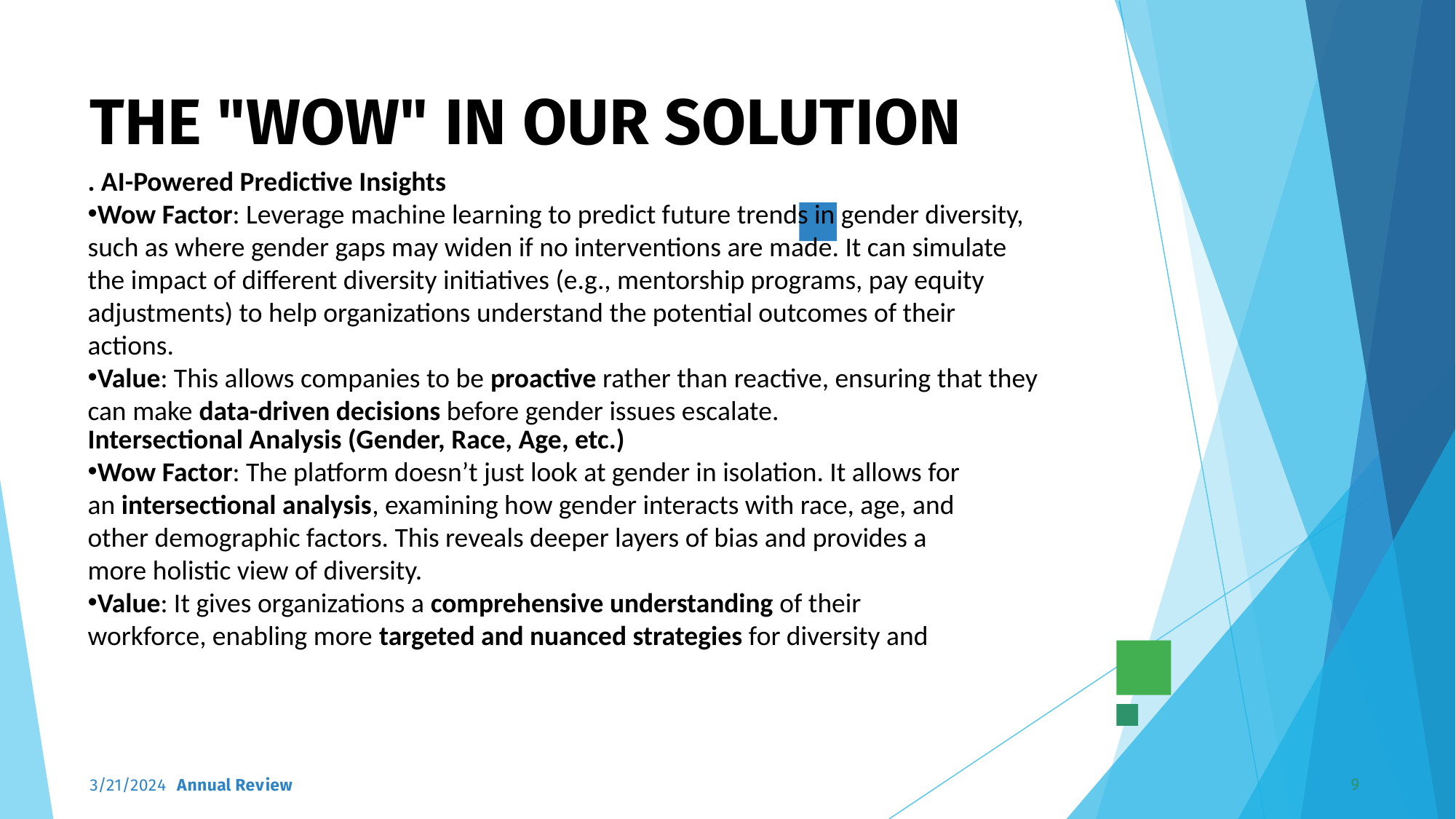

# THE "WOW" IN OUR SOLUTION
. AI-Powered Predictive Insights
Wow Factor: Leverage machine learning to predict future trends in gender diversity, such as where gender gaps may widen if no interventions are made. It can simulate the impact of different diversity initiatives (e.g., mentorship programs, pay equity adjustments) to help organizations understand the potential outcomes of their actions.
Value: This allows companies to be proactive rather than reactive, ensuring that they can make data-driven decisions before gender issues escalate.

Intersectional Analysis (Gender, Race, Age, etc.)
Wow Factor: The platform doesn’t just look at gender in isolation. It allows for an intersectional analysis, examining how gender interacts with race, age, and other demographic factors. This reveals deeper layers of bias and provides a more holistic view of diversity.
Value: It gives organizations a comprehensive understanding of their workforce, enabling more targeted and nuanced strategies for diversity and

9
3/21/2024  Annual Review